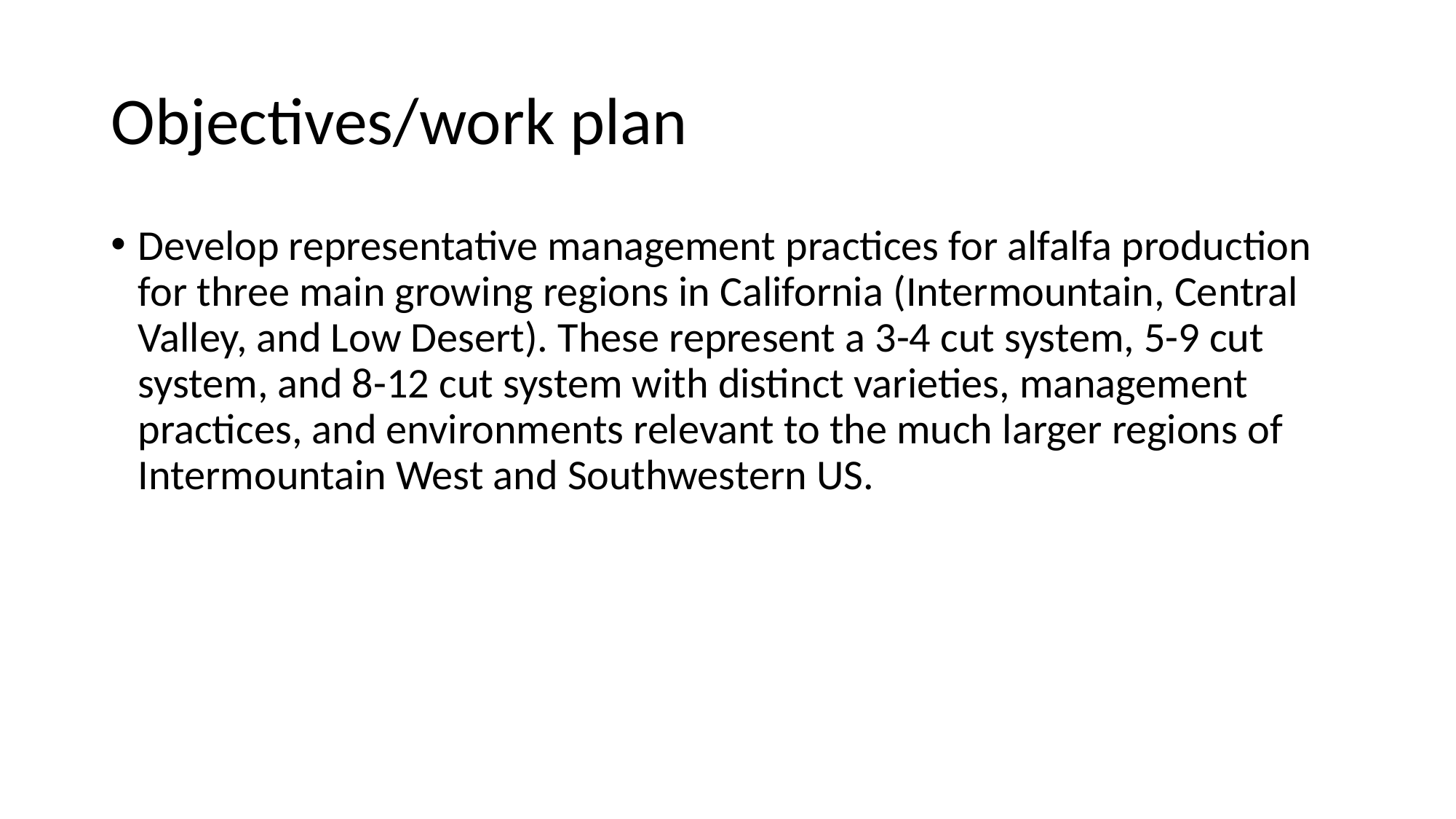

# Objectives/work plan
Develop representative management practices for alfalfa production for three main growing regions in California (Intermountain, Central Valley, and Low Desert). These represent a 3-4 cut system, 5-9 cut system, and 8-12 cut system with distinct varieties, management practices, and environments relevant to the much larger regions of Intermountain West and Southwestern US.